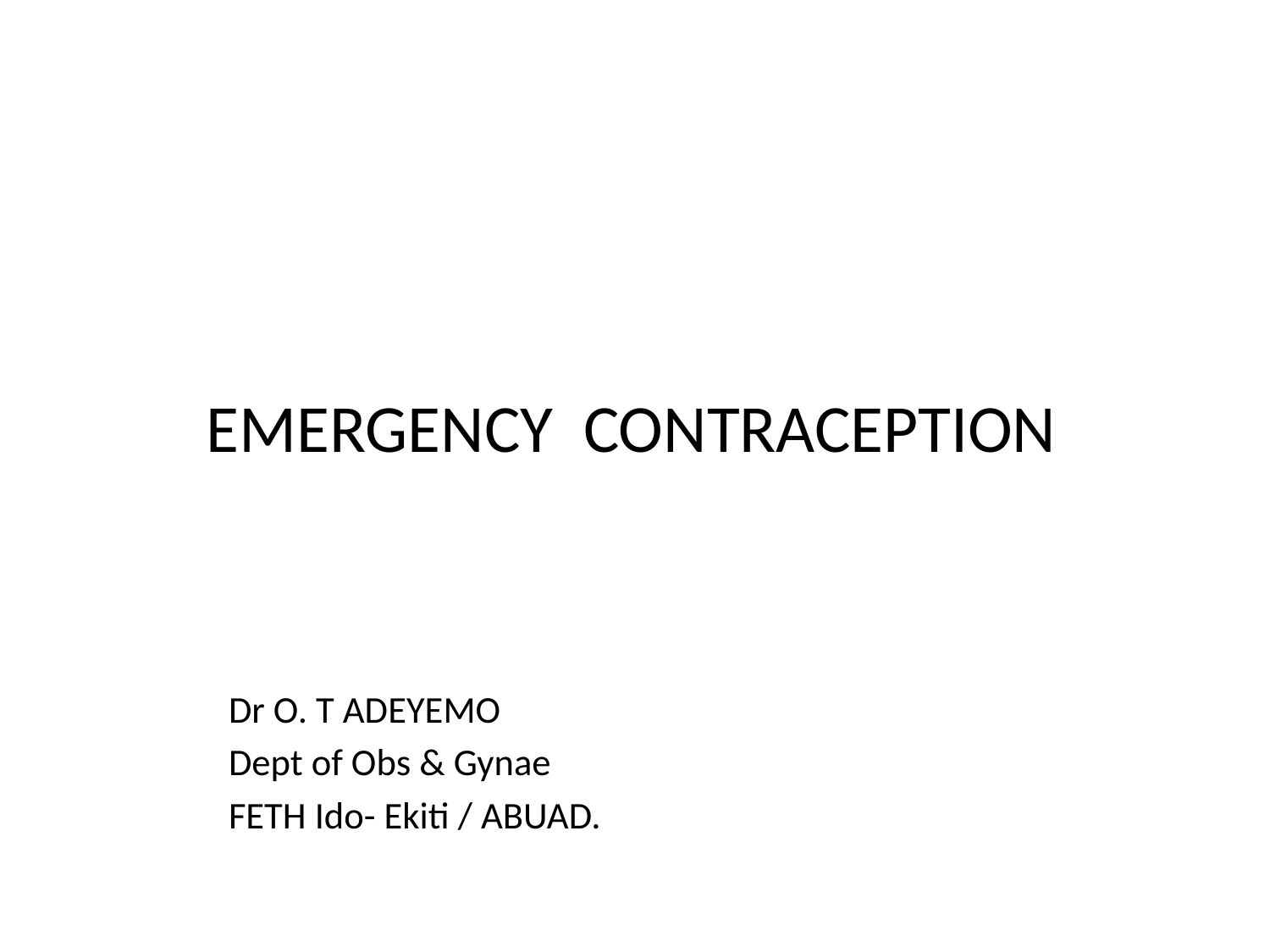

EMERGENCY  CONTRACEPTION

                  Dr O. T ADEYEMO
                  Dept of Obs & Gynae
                  FETH Ido- Ekiti / ABUAD.